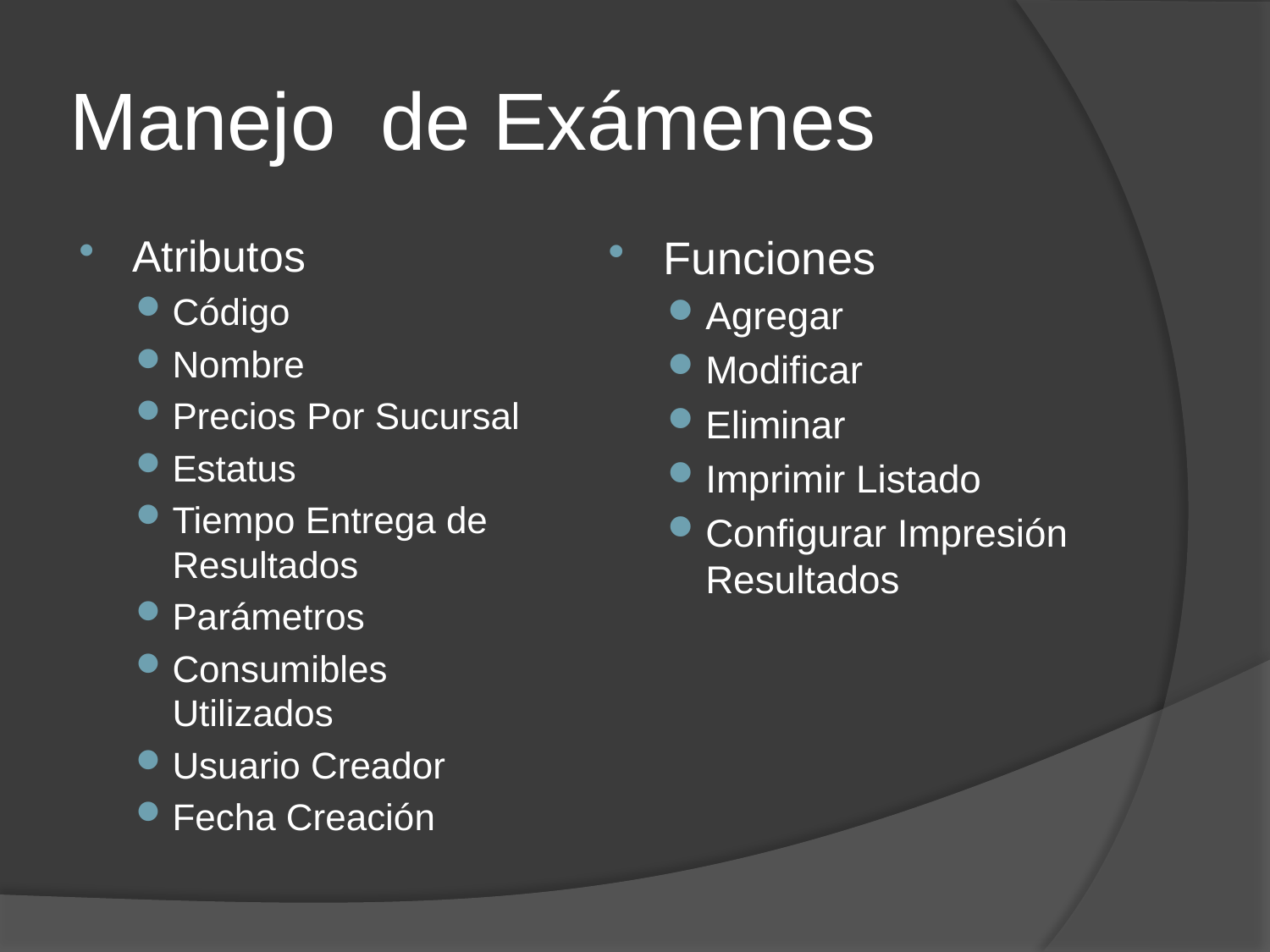

# Manejo  de Exámenes
Atributos
Código
Nombre
Precios Por Sucursal
Estatus
Tiempo Entrega de Resultados
Parámetros
Consumibles Utilizados
Usuario Creador
Fecha Creación
Funciones
Agregar
Modificar
Eliminar
Imprimir Listado
Configurar Impresión Resultados